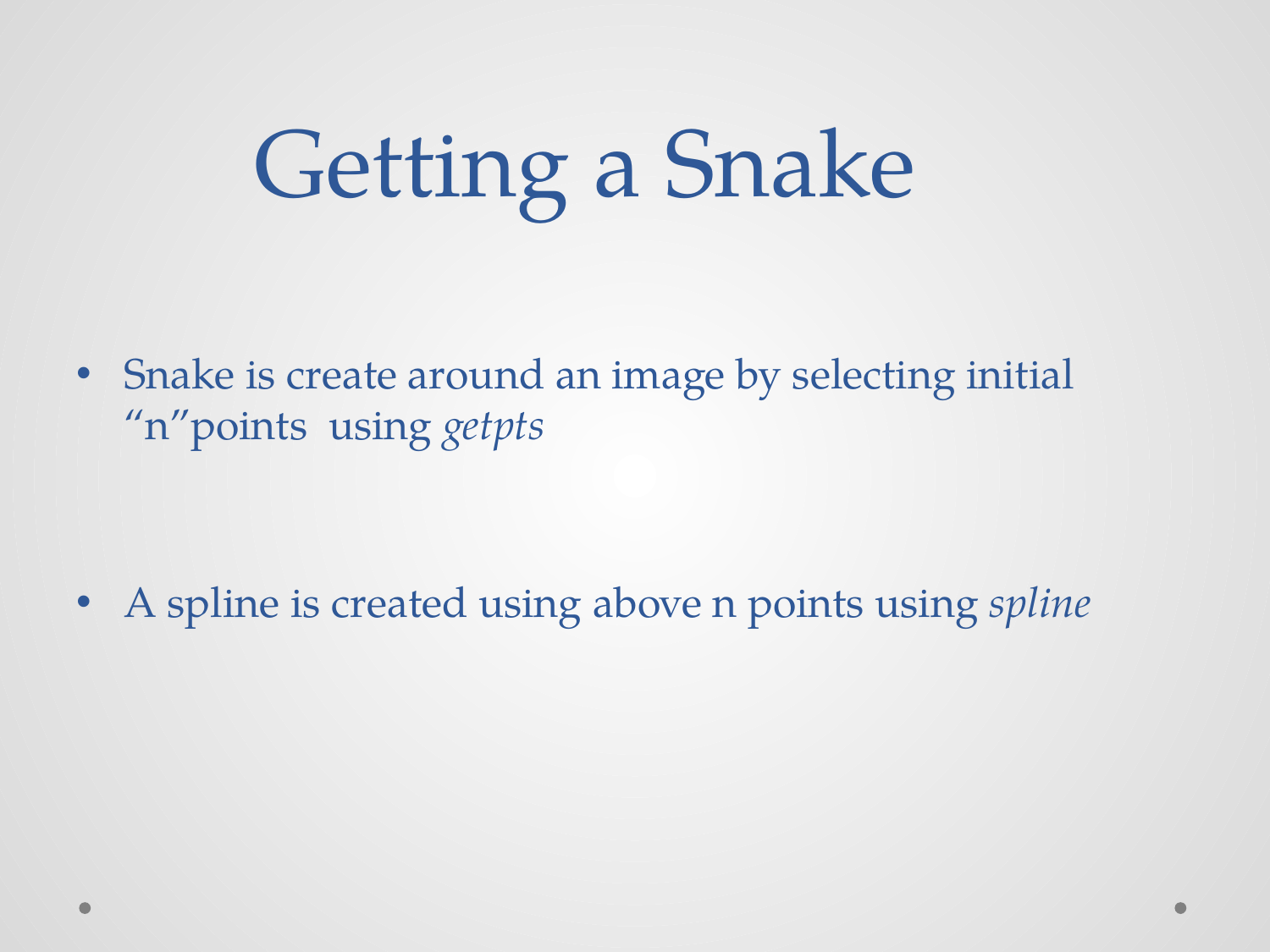

# Getting a Snake

Snake is create around an image by selecting initial “n”points  using getpts

A spline is created using above n points using spline